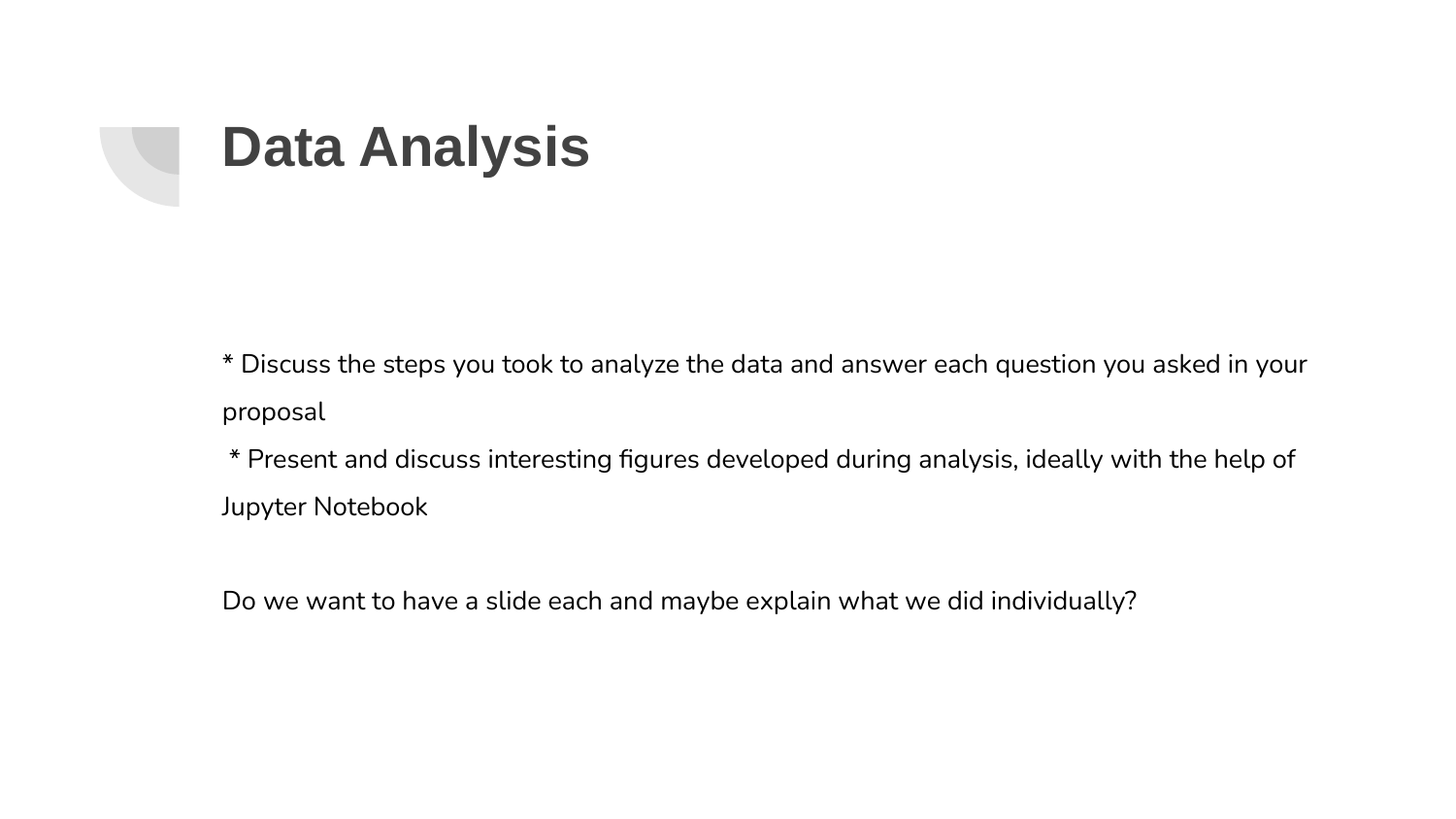

# Data Analysis
* Discuss the steps you took to analyze the data and answer each question you asked in your proposal
 * Present and discuss interesting figures developed during analysis, ideally with the help of Jupyter Notebook

Do we want to have a slide each and maybe explain what we did individually?